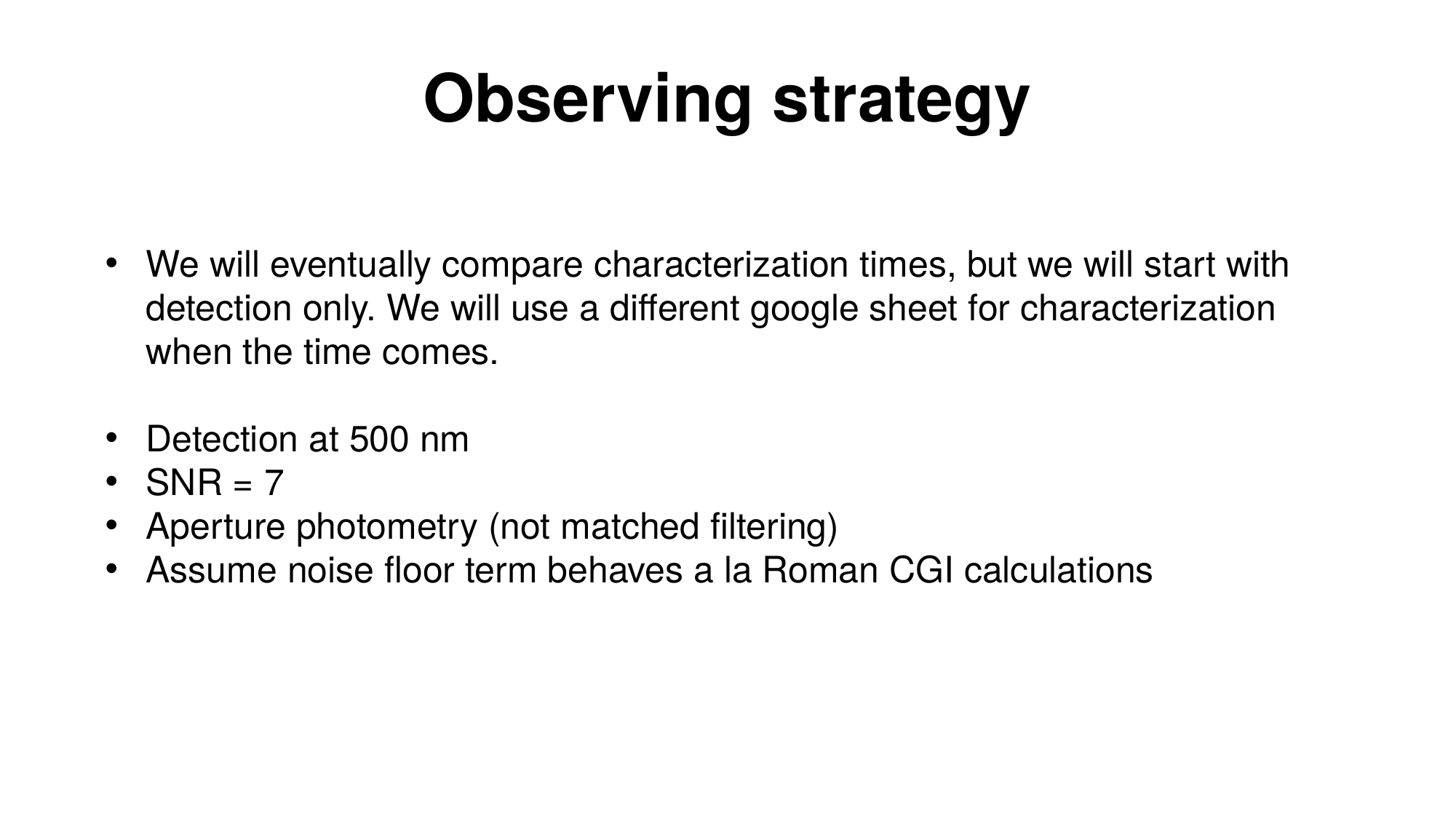

Observing strategy
We will eventually compare characterization times, but we will start with detection only. We will use a different google sheet for characterization when the time comes.

Detection at 500 nm
SNR = 7
Aperture photometry (not matched filtering)
Assume noise floor term behaves a la Roman CGI calculations